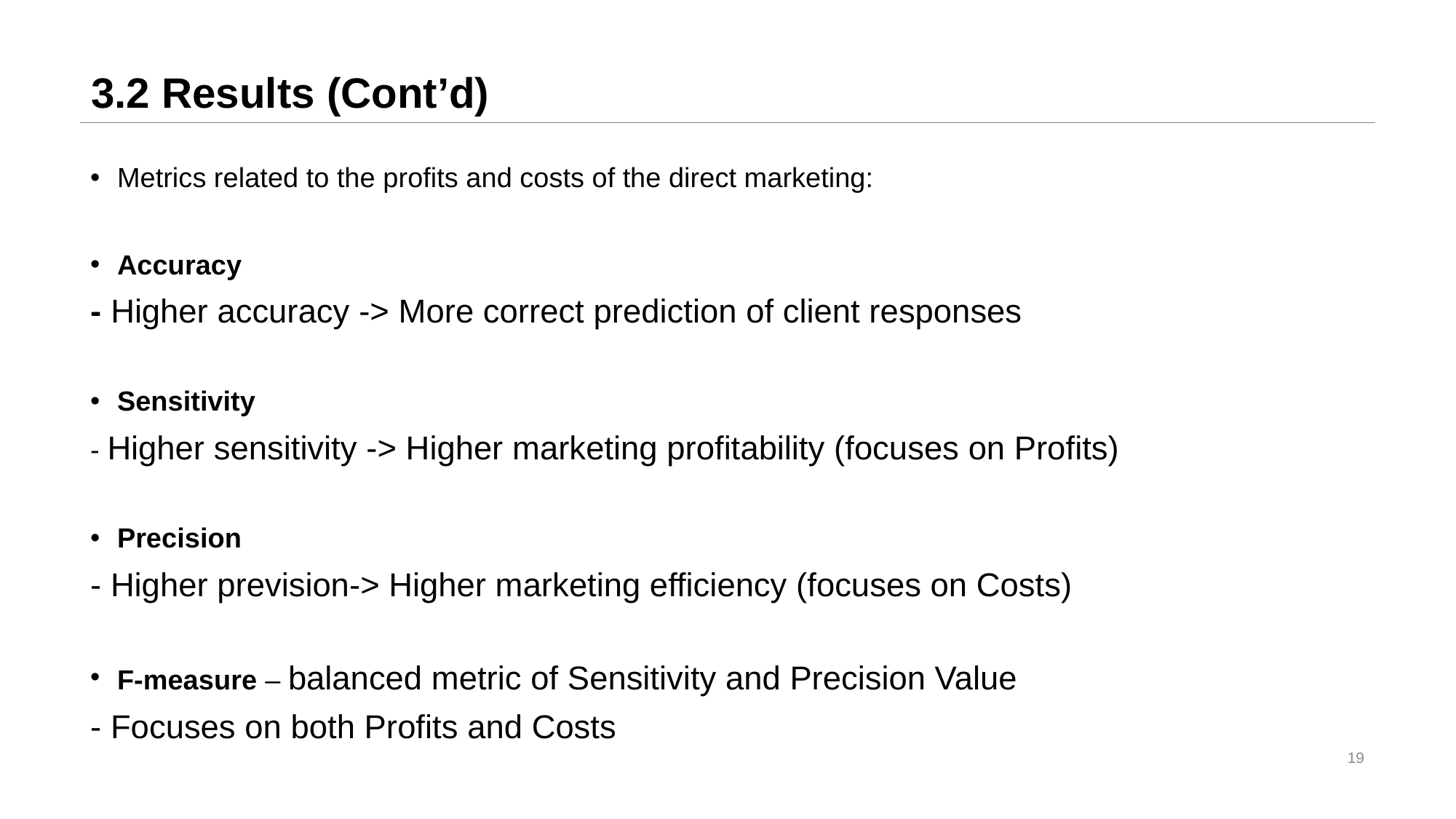

# 3.2 Results (Cont’d)
Metrics related to the profits and costs of the direct marketing:

Accuracy
- Higher accuracy -> More correct prediction of client responses

Sensitivity
- Higher sensitivity -> Higher marketing profitability (focuses on Profits)

Precision
- Higher prevision-> Higher marketing efficiency (focuses on Costs)

F-measure – balanced metric of Sensitivity and Precision Value
- Focuses on both Profits and Costs

19